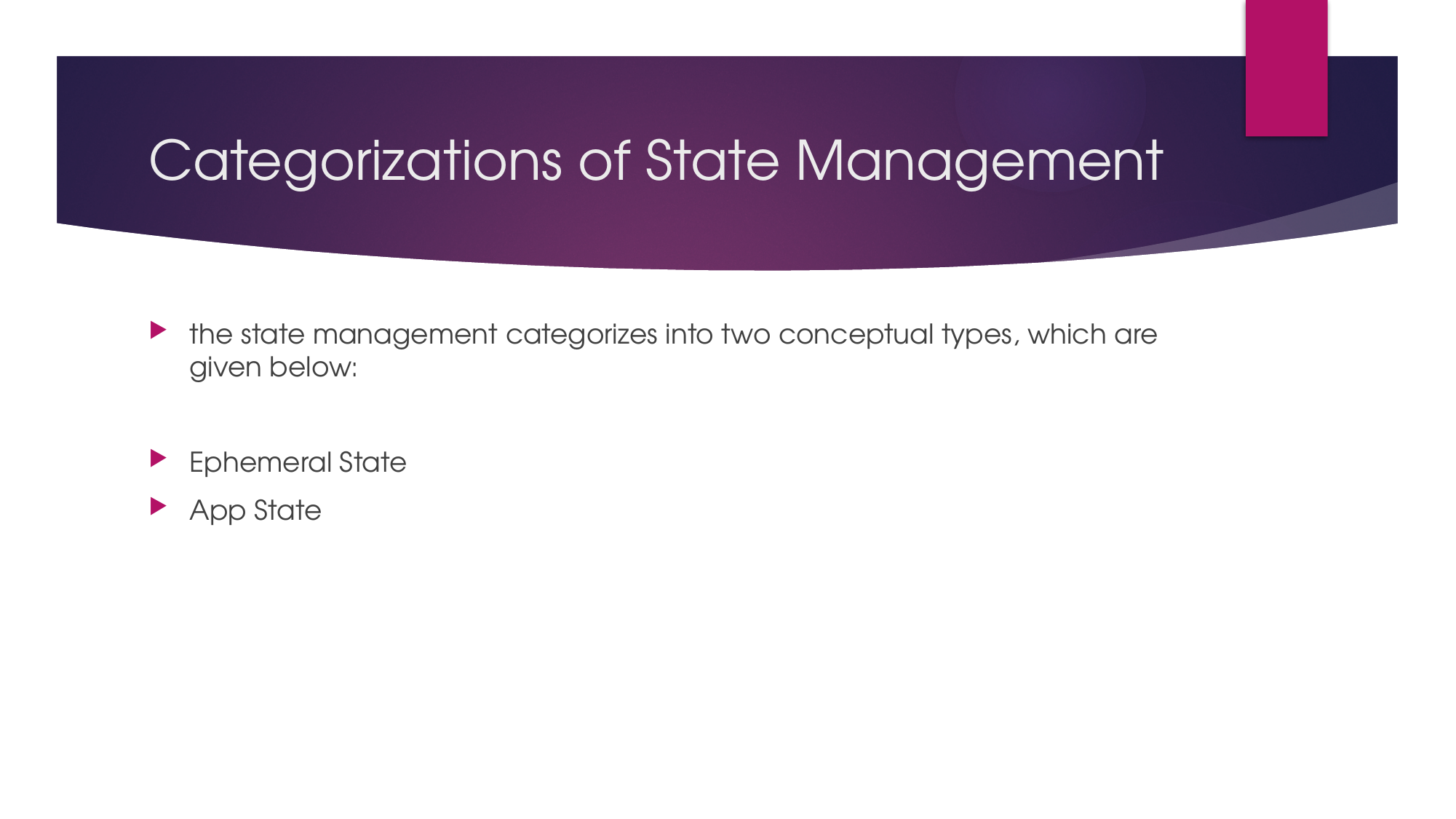

# Categorizations of State Management
the state management categorizes into two conceptual types, which are given below:

Ephemeral State
App State